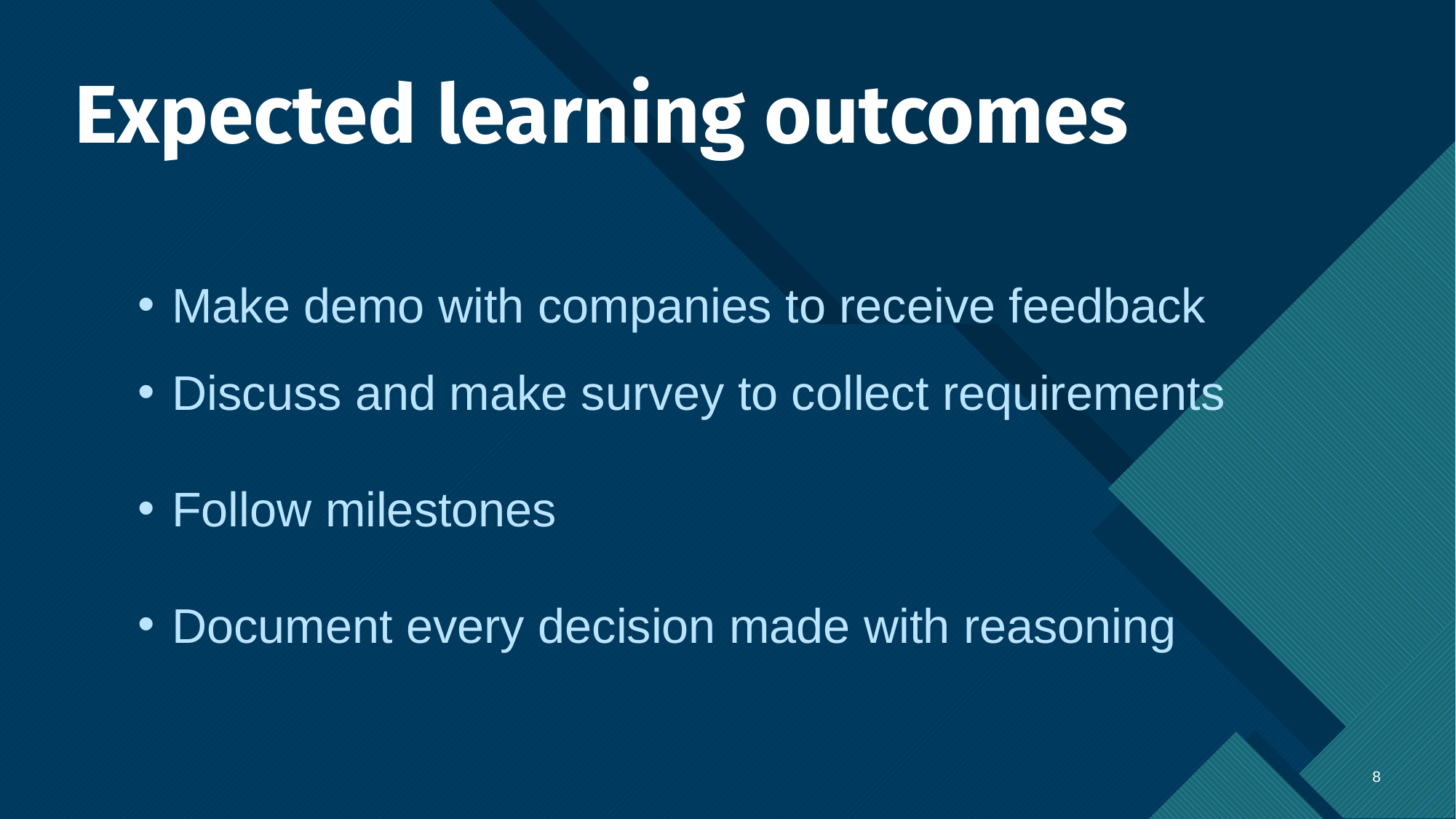

# Expected learning outcomes
Make demo with companies to receive feedback
Discuss and make survey to collect requirements
Follow milestones
Document every decision made with reasoning
8